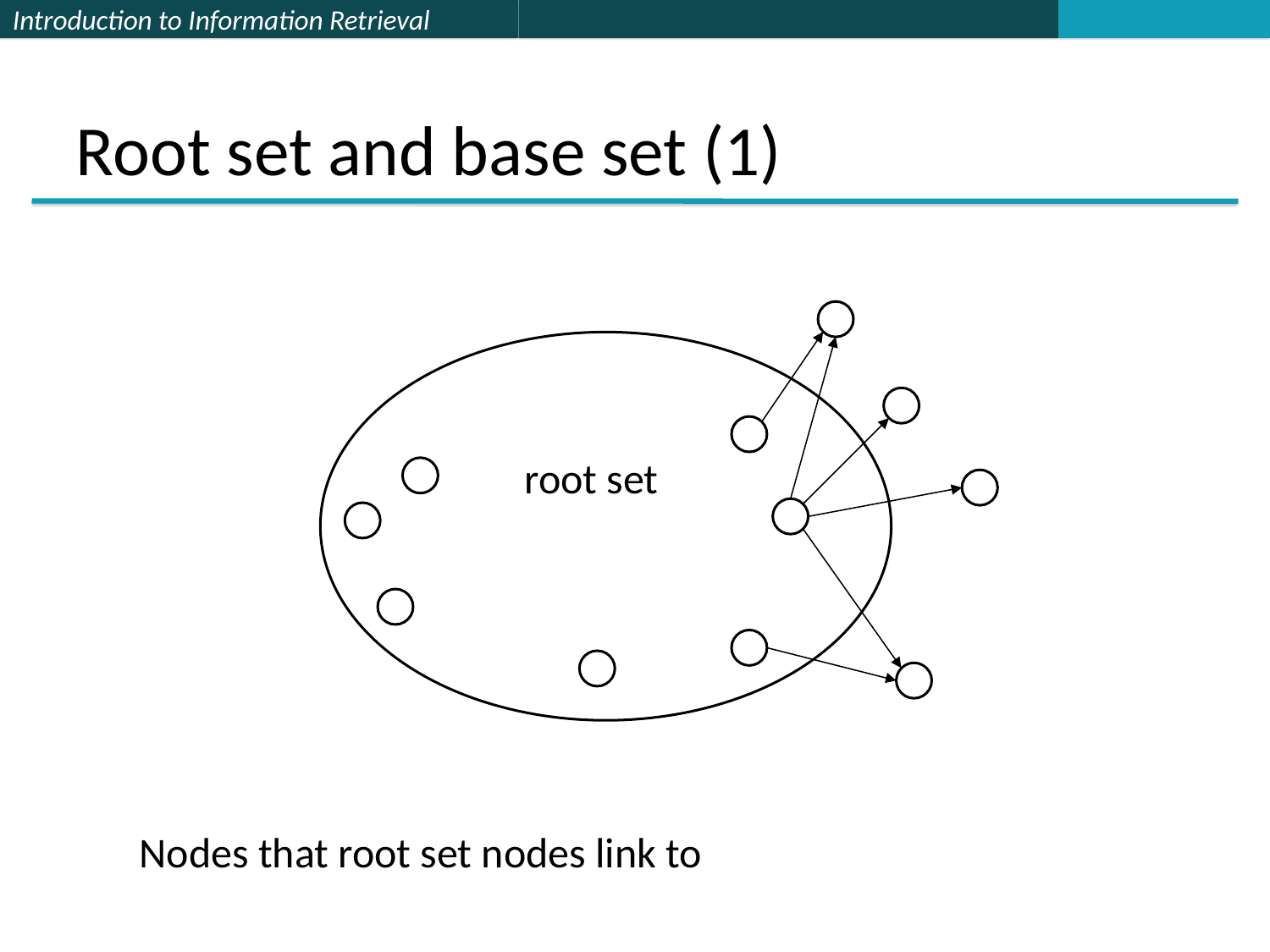

Root set and base set (1)

root set

Nodes that root set nodes link to